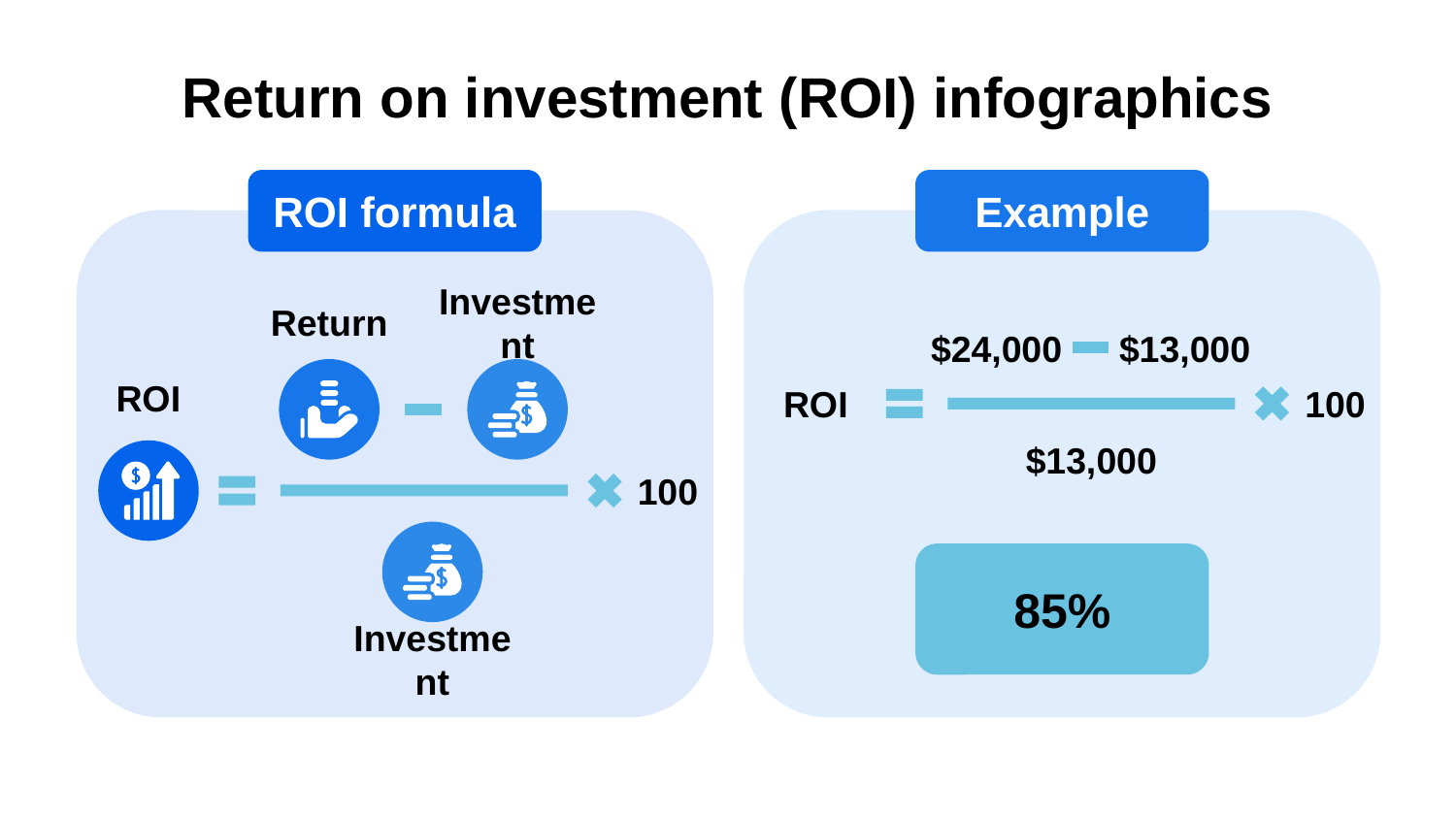

# Return on investment (ROI) infographics
ROI formula
Example

Return
Investment
ROI
100
Investment
$24,000
$13,000
ROI
100
$13,000

85%